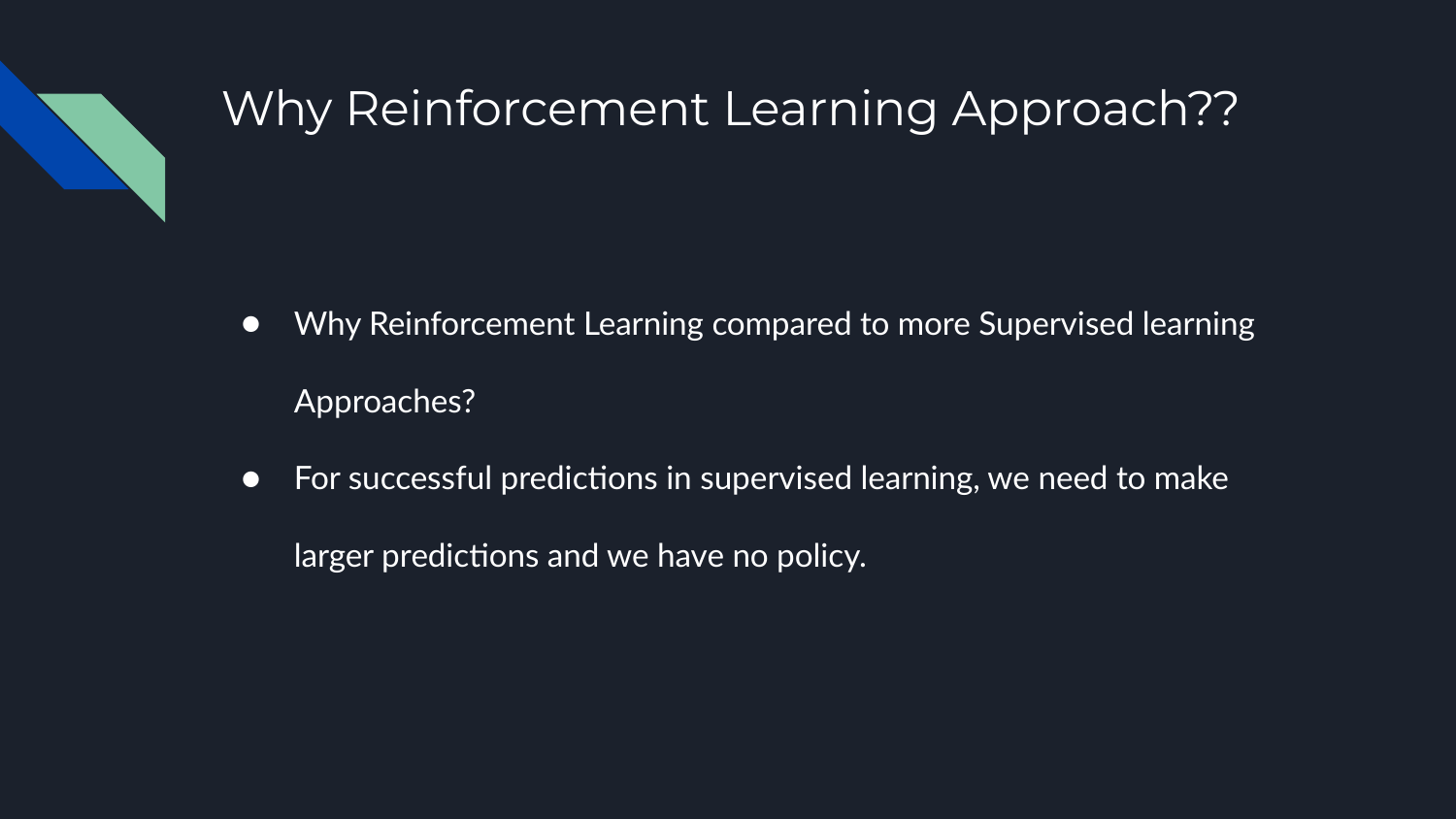

# Why Reinforcement Learning Approach??
Why Reinforcement Learning compared to more Supervised learning Approaches?
For successful predictions in supervised learning, we need to make larger predictions and we have no policy.